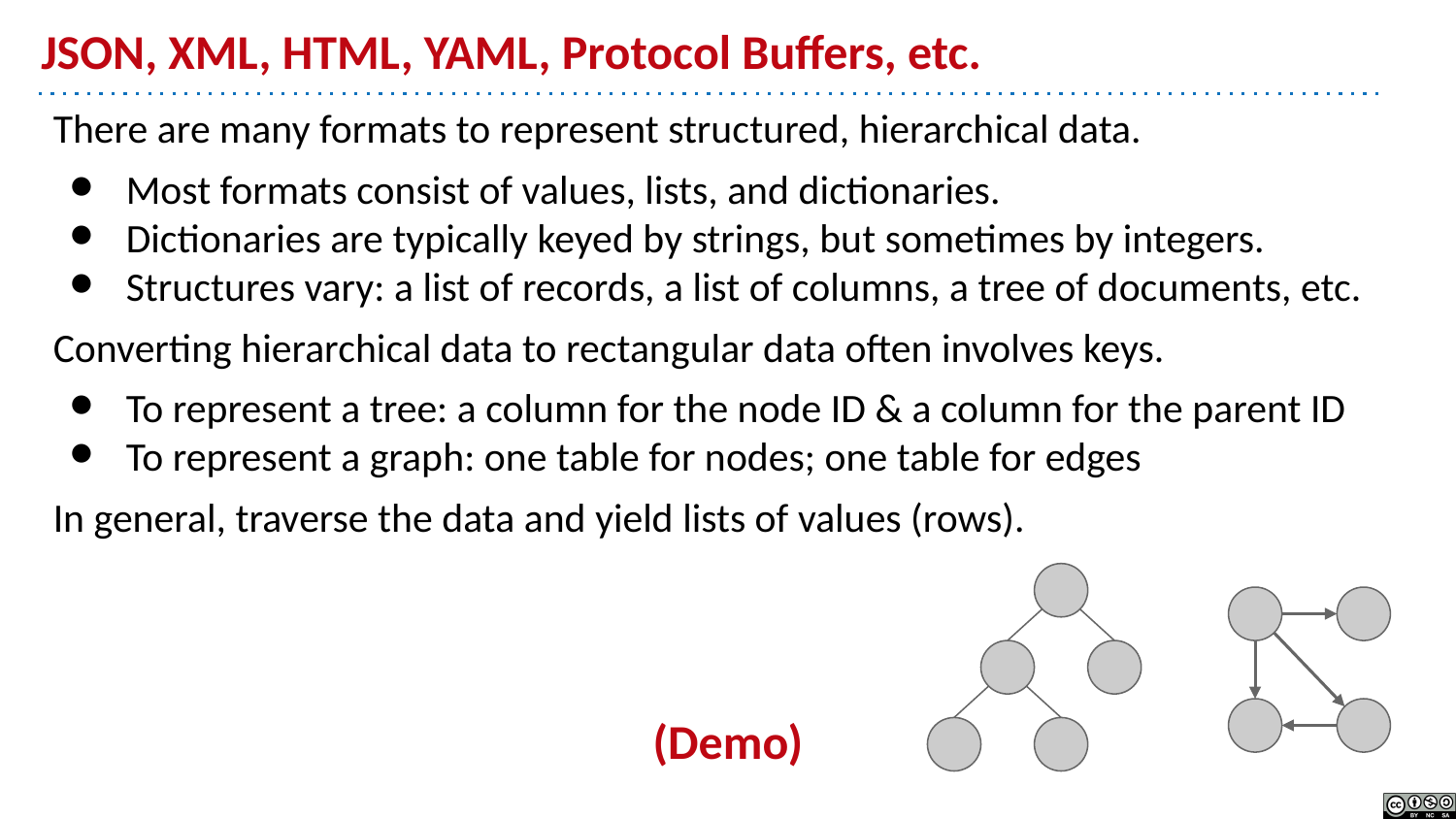

# JSON, XML, HTML, YAML, Protocol Buffers, etc.
There are many formats to represent structured, hierarchical data.
Most formats consist of values, lists, and dictionaries.
Dictionaries are typically keyed by strings, but sometimes by integers.
Structures vary: a list of records, a list of columns, a tree of documents, etc.
Converting hierarchical data to rectangular data often involves keys.
To represent a tree: a column for the node ID & a column for the parent ID
To represent a graph: one table for nodes; one table for edges
In general, traverse the data and yield lists of values (rows).

(Demo)